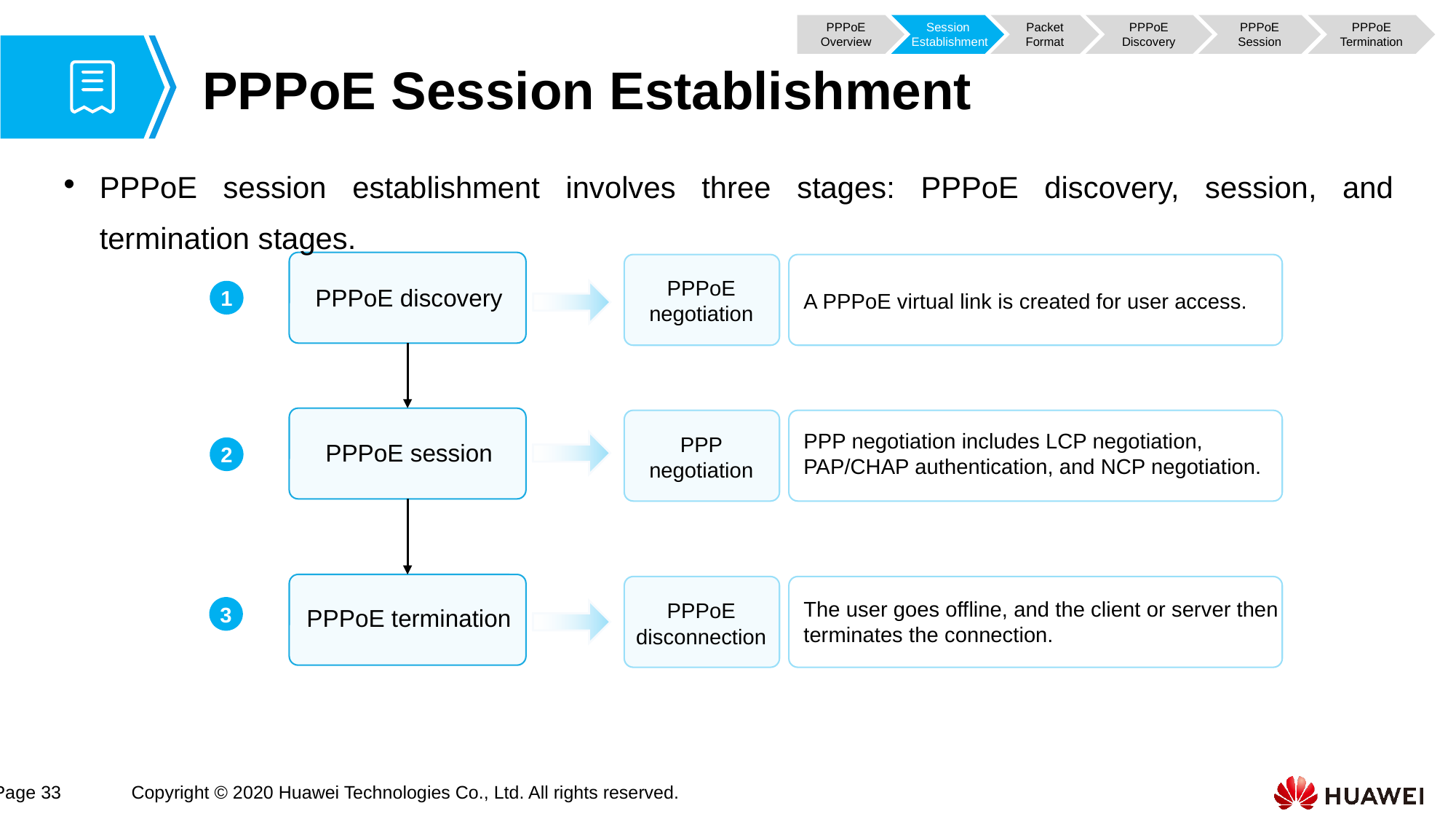

PPPoE Overview
Session
Establishment
Packet Format
PPPoE Discovery
PPPoE Session
PPPoE Termination
# PPPoE Session Establishment
PPPoE session establishment involves three stages: PPPoE discovery, session, and termination stages.

PPPoE negotiation
PPPoE discovery
1

A PPPoE virtual link is created for user access.

PPP negotiation includes LCP negotiation, PAP/CHAP authentication, and NCP negotiation.
PPP negotiation

PPPoE session
2

The user goes offline, and the client or server then terminates the connection.
PPPoE disconnection
3
PPPoE termination